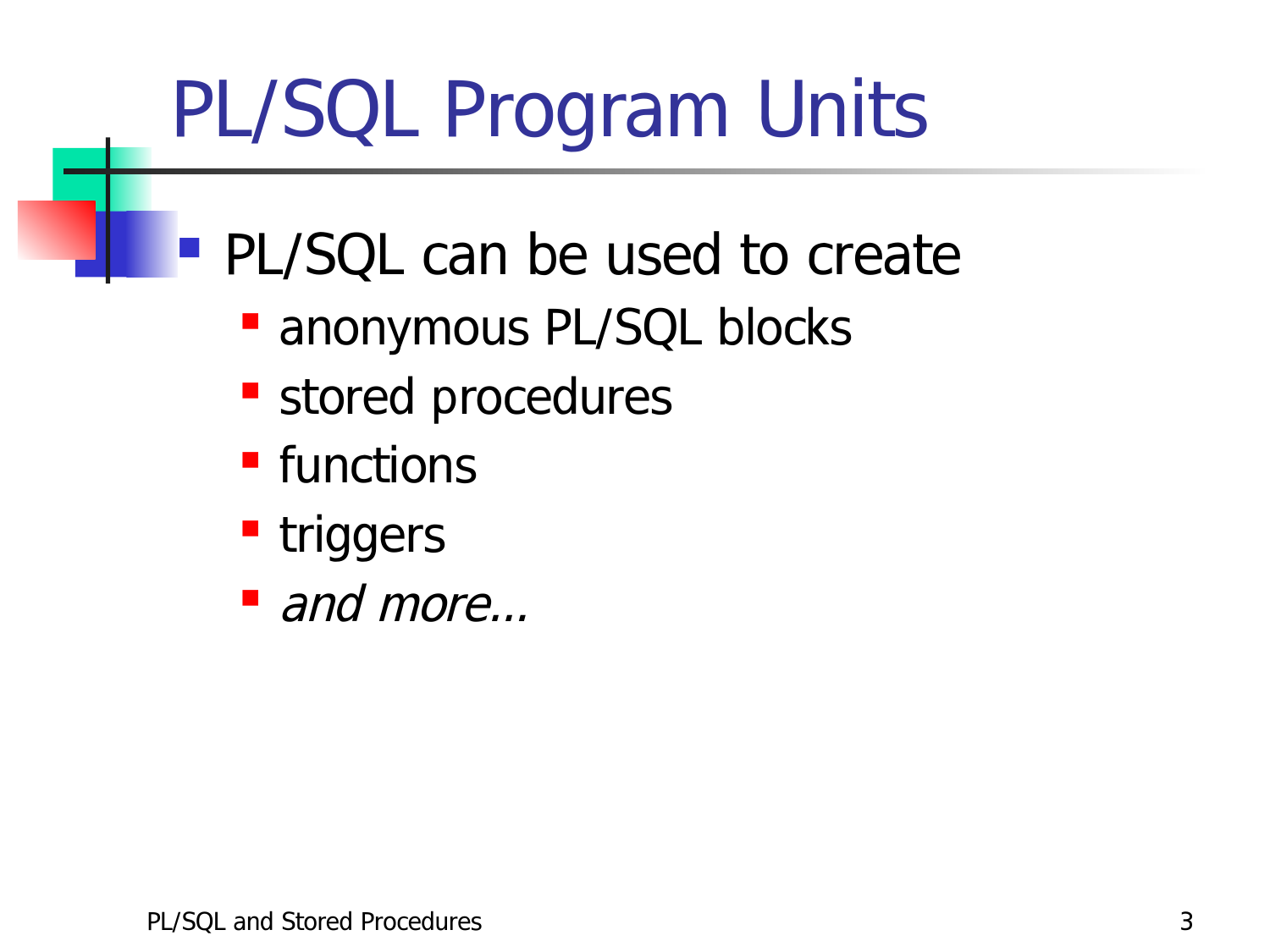

# PL/SQL Program Units
PL/SQL can be used to create
anonymous PL/SQL blocks
stored procedures
functions
triggers
and more…
PL/SQL and Stored Procedures
3